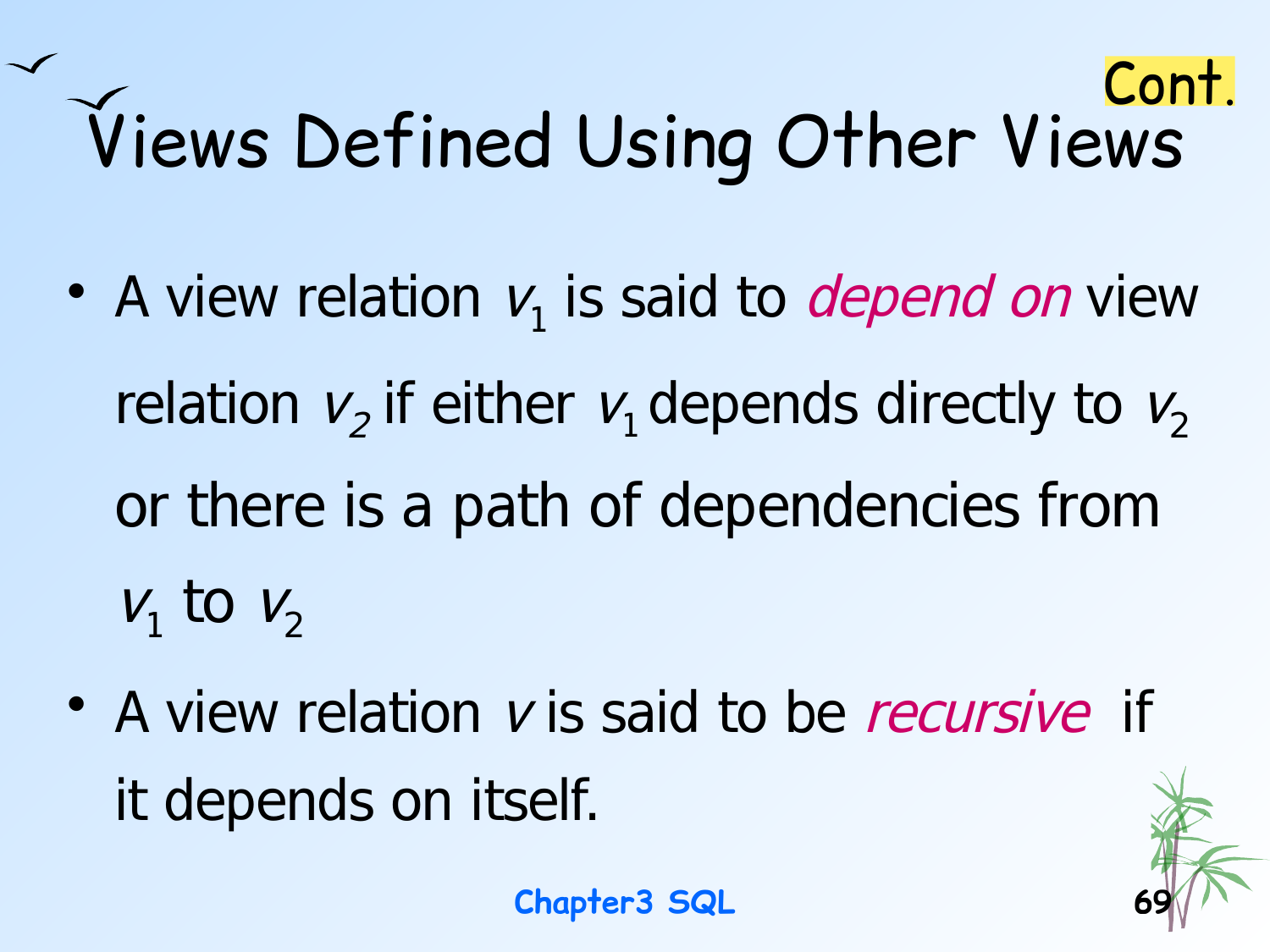

# Views Defined Using Other Views
Cont.
A view relation v1 is said to depend on view relation v2 if either v1 depends directly to v2  or there is a path of dependencies from v1 to v2
A view relation v is said to be recursive  if it depends on itself.

Chapter3 SQL
69